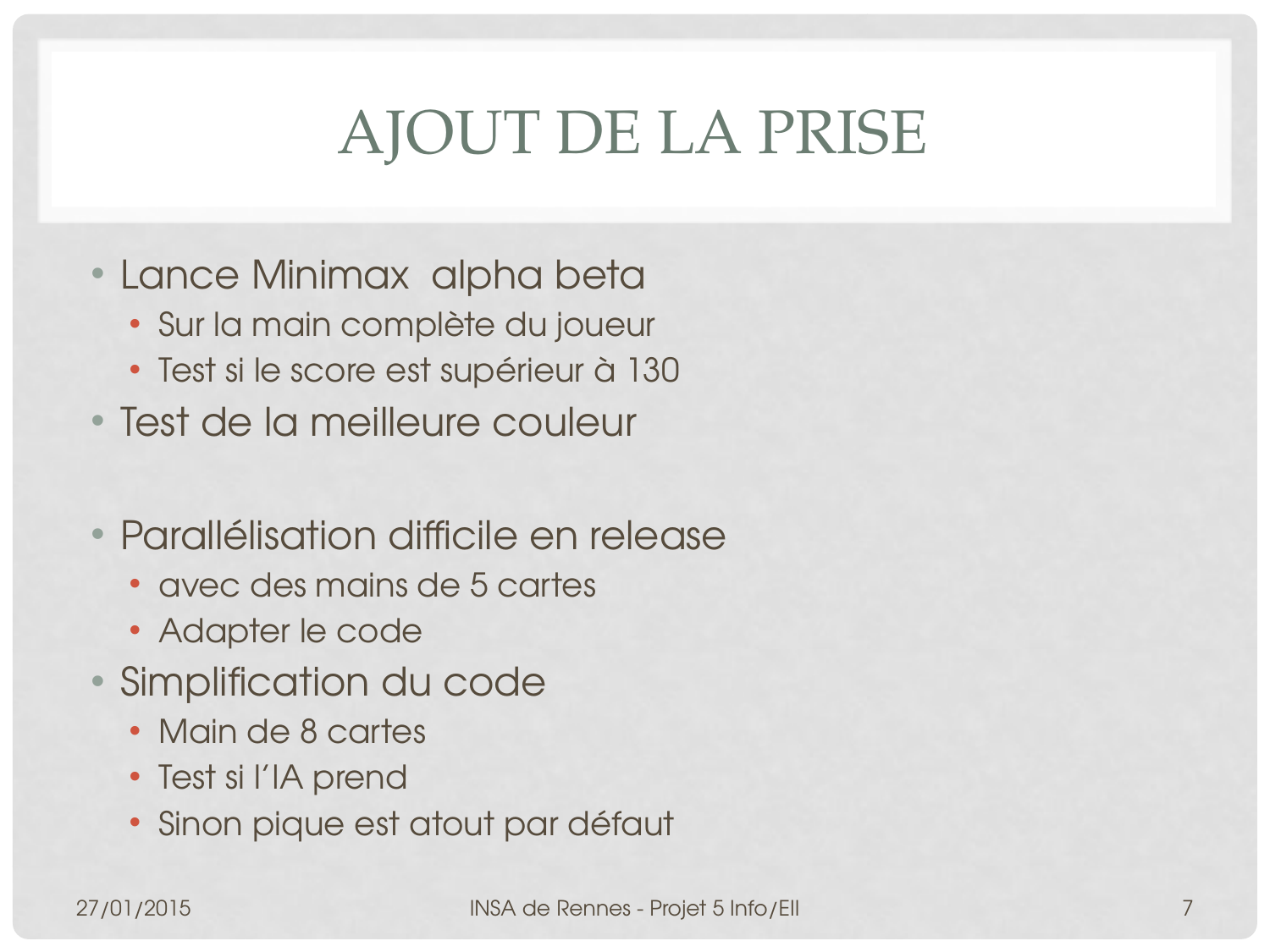

# Ajout de la prise
Lance Minimax  alpha beta
Sur la main complète du joueur
Test si le score est supérieur à 130
Test de la meilleure couleur

Parallélisation difficile en release
avec des mains de 5 cartes
Adapter le code
Simplification du code
Main de 8 cartes
Test si l’IA prend
Sinon pique est atout par défaut
27/01/2015
INSA de Rennes - Projet 5 Info/EII
7